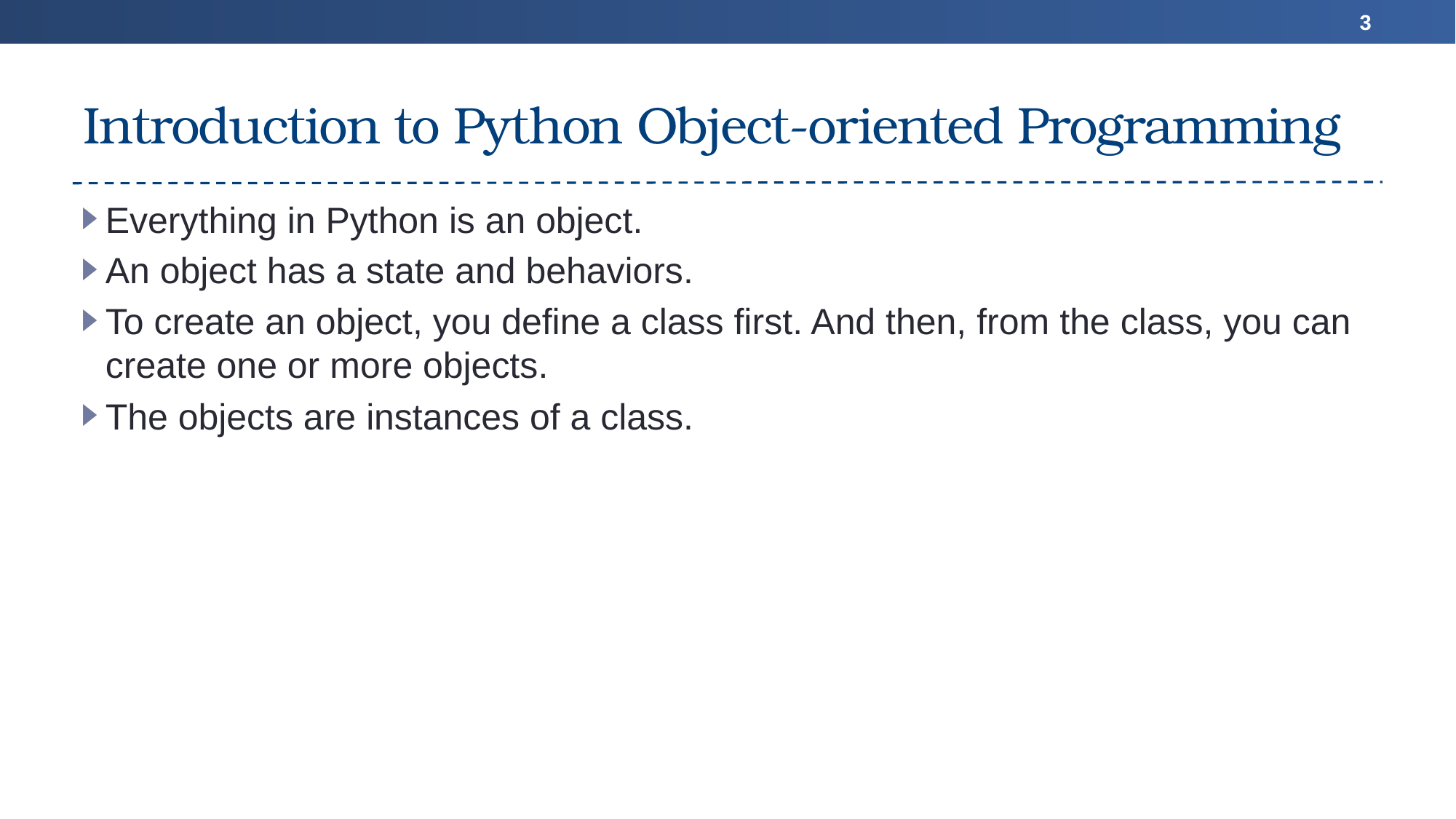

3
# Introduction to Python Object-oriented Programming
Everything in Python is an object.
An object has a state and behaviors.
To create an object, you define a class first. And then, from the class, you can create one or more objects.
The objects are instances of a class.